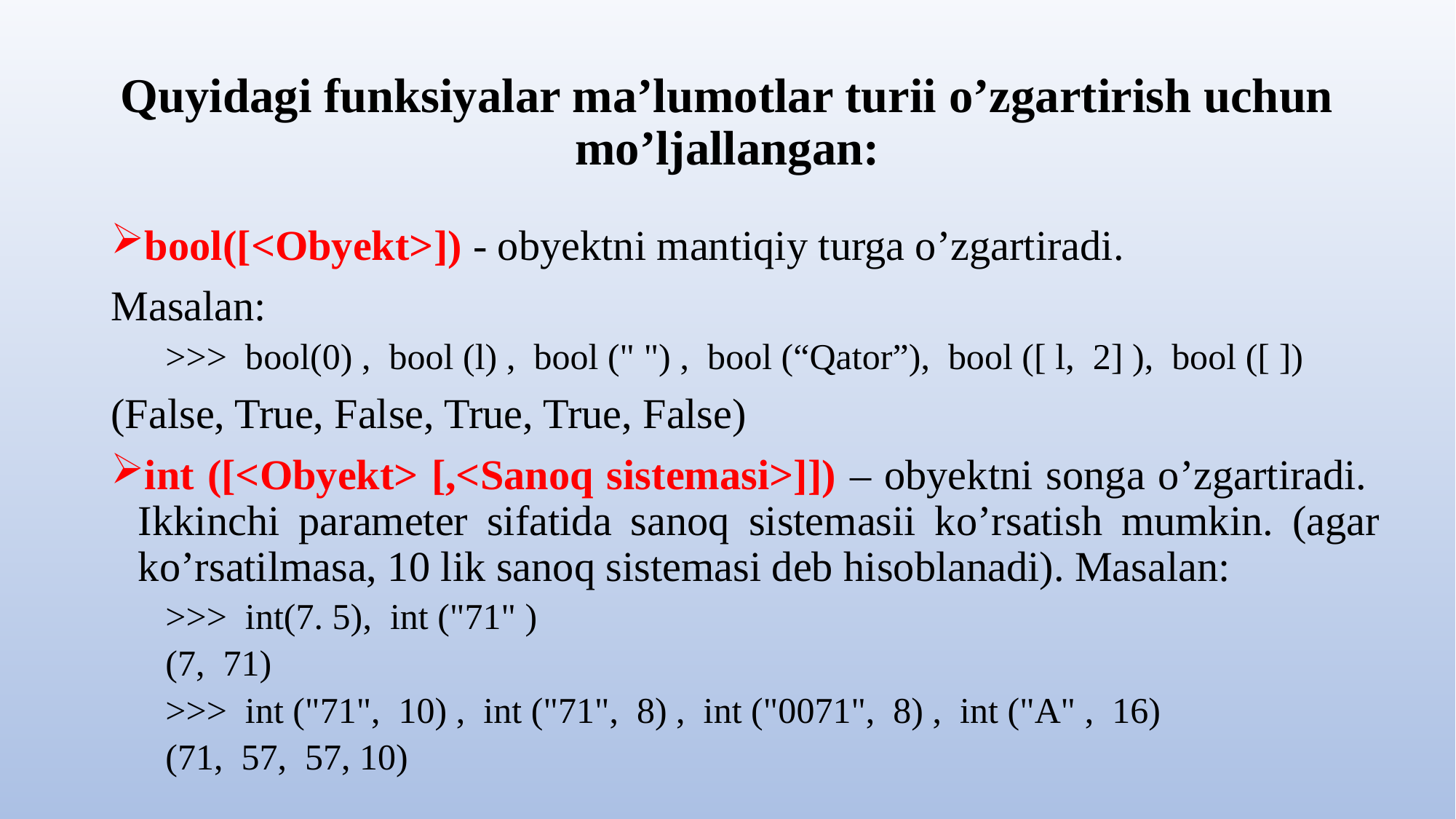

# Quyidagi funksiyalar ma’lumotlar turii o’zgartirish uchun mo’ljallangan:
bool([<Obyekt>]) - obyektni mantiqiy turga o’zgartiradi.
Masalan:
>>>  bооl(0) ,  bool (l) ,  bool (" ") ,  bооl (“Qator”),  bool ([ l,  2] ),  bool ([ ])
(False, True, False, True, True, False)
int ([<Obyekt> [,<Sanoq sistemasi>]]) – obyektni songa o’zgartiradi.  Ikkinchi parameter sifatida sanoq sistemasii ko’rsatish mumkin. (agar ko’rsatilmasa, 10 lik sanoq sistemasi deb hisoblanadi). Masalan:
>>>  int(7. 5),  int ("71" )
(7,  71)
>>>  int ("71",  10) ,  int ("71",  8) ,  int ("0071",  8) ,  int ("A" ,  16)
(71,  57,  57, 10)